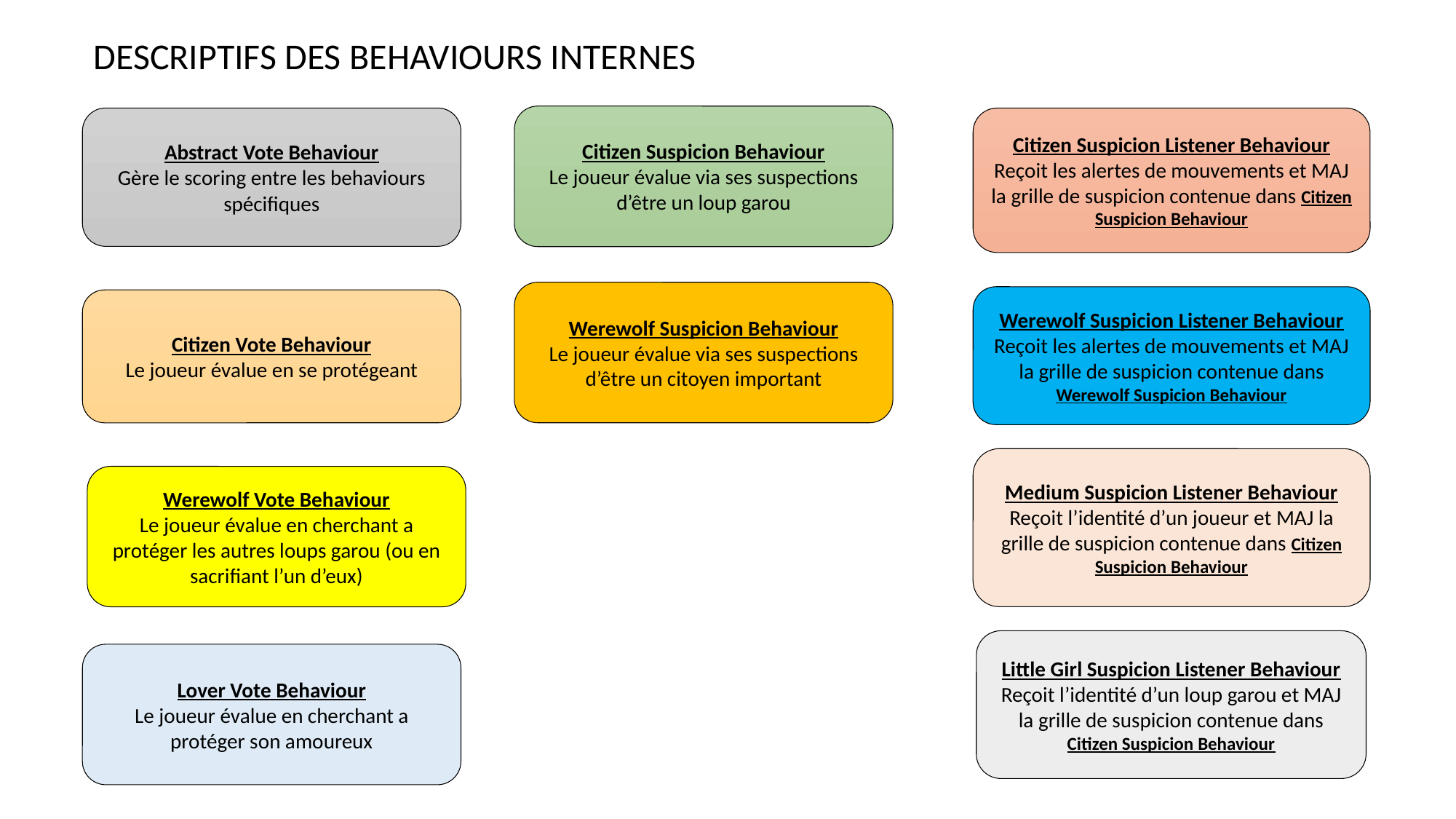

DESCRIPTIFS DES BEHAVIOURS INTERNES
Citizen Suspicion Behaviour
Le joueur évalue via ses suspections d’être un loup garou
Abstract Vote Behaviour
Gère le scoring entre les behaviours spécifiques
Citizen Suspicion Listener Behaviour
Reçoit les alertes de mouvements et MAJ la grille de suspicion contenue dans Citizen Suspicion Behaviour
Werewolf Suspicion Behaviour
Le joueur évalue via ses suspections d’être un citoyen important
Werewolf Suspicion Listener Behaviour
Reçoit les alertes de mouvements et MAJ la grille de suspicion contenue dans Werewolf Suspicion Behaviour
Citizen Vote Behaviour
Le joueur évalue en se protégeant
Medium Suspicion Listener Behaviour
Reçoit l’identité d’un joueur et MAJ la grille de suspicion contenue dans Citizen Suspicion Behaviour
Werewolf Vote Behaviour
Le joueur évalue en cherchant a protéger les autres loups garou (ou en sacrifiant l’un d’eux)
Little Girl Suspicion Listener Behaviour
Reçoit l’identité d’un loup garou et MAJ la grille de suspicion contenue dans Citizen Suspicion Behaviour
Lover Vote Behaviour
Le joueur évalue en cherchant a protéger son amoureux